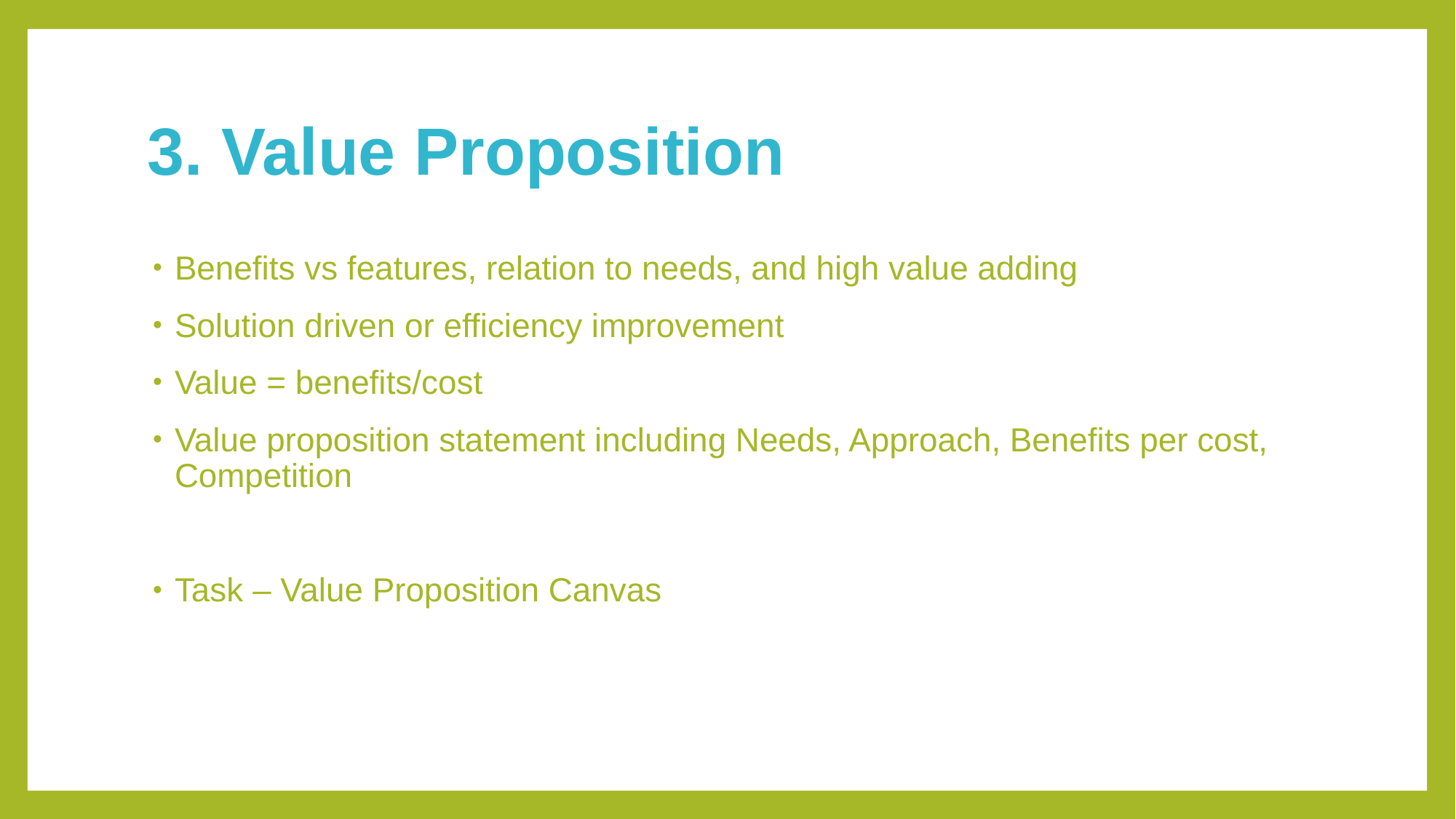

# 3. Value Proposition
Benefits vs features, relation to needs, and high value adding
Solution driven or efficiency improvement
Value = benefits/cost
Value proposition statement including Needs, Approach, Benefits per cost, Competition

Task – Value Proposition Canvas